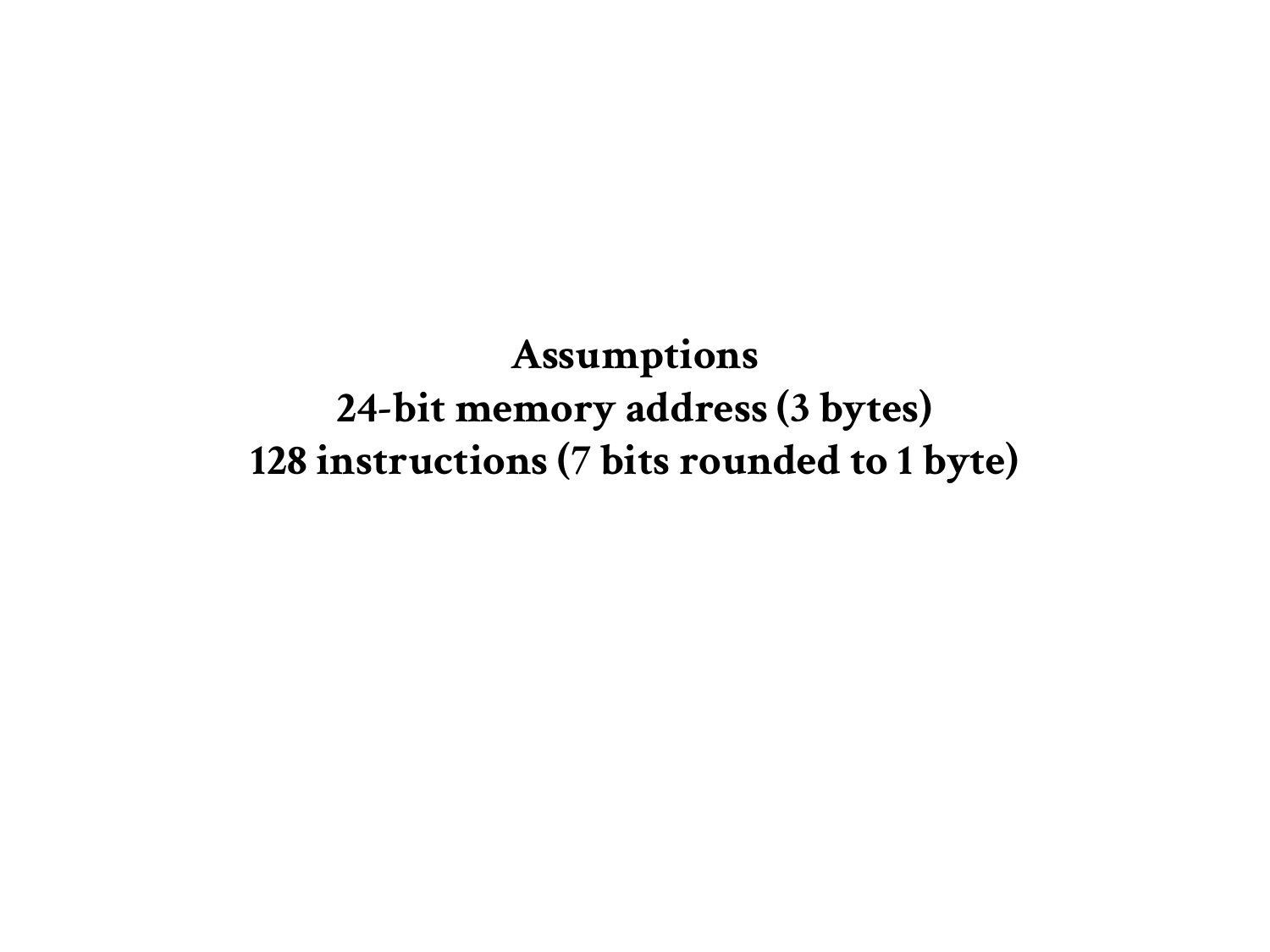

# Assumptions 24-bit memory address (3 bytes) 128 instructions (7 bits rounded to 1 byte)